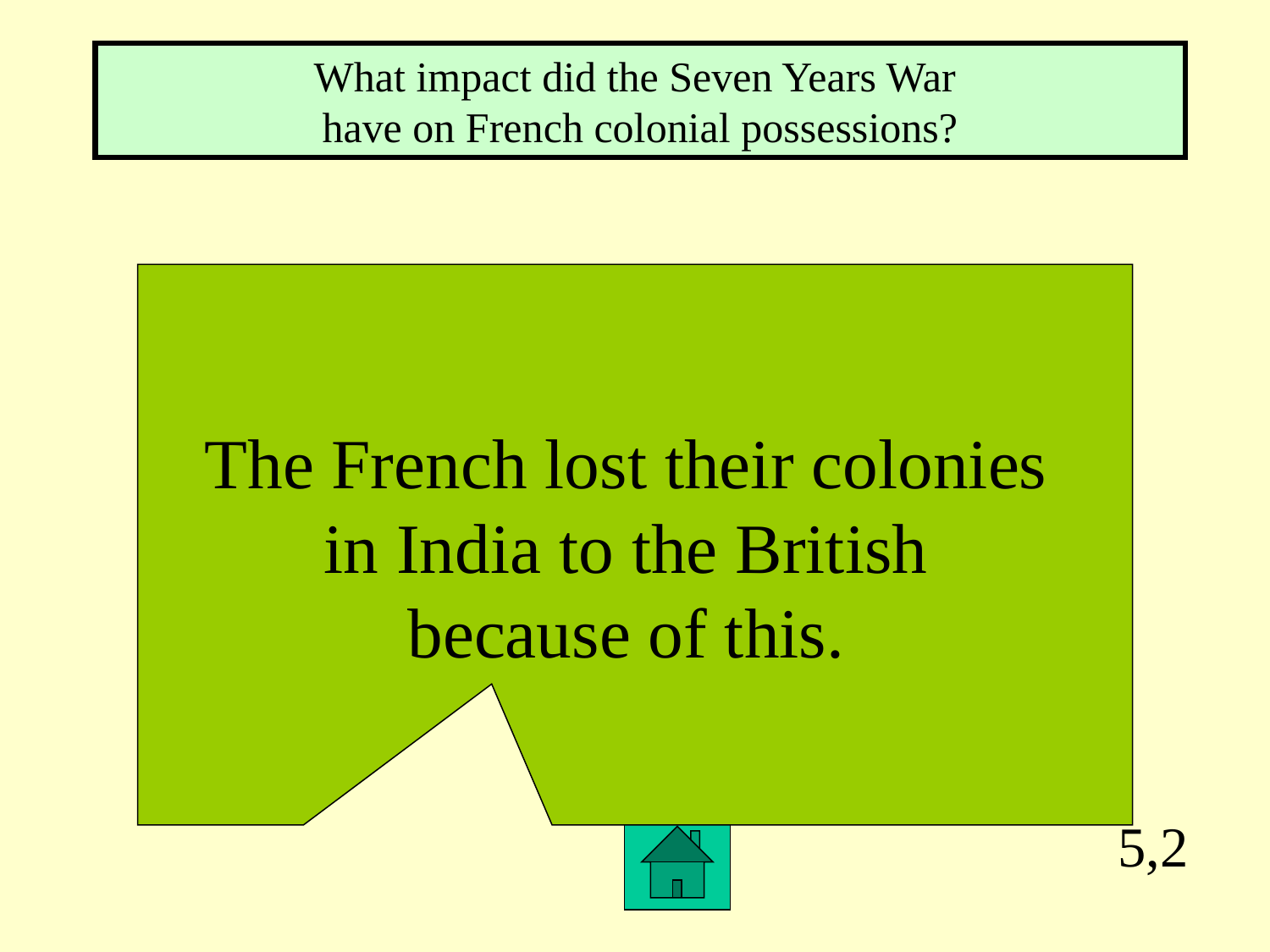

What impact did the Seven Years War
have on French colonial possessions?
The French lost their colonies
in India to the British
because of this.
5,2